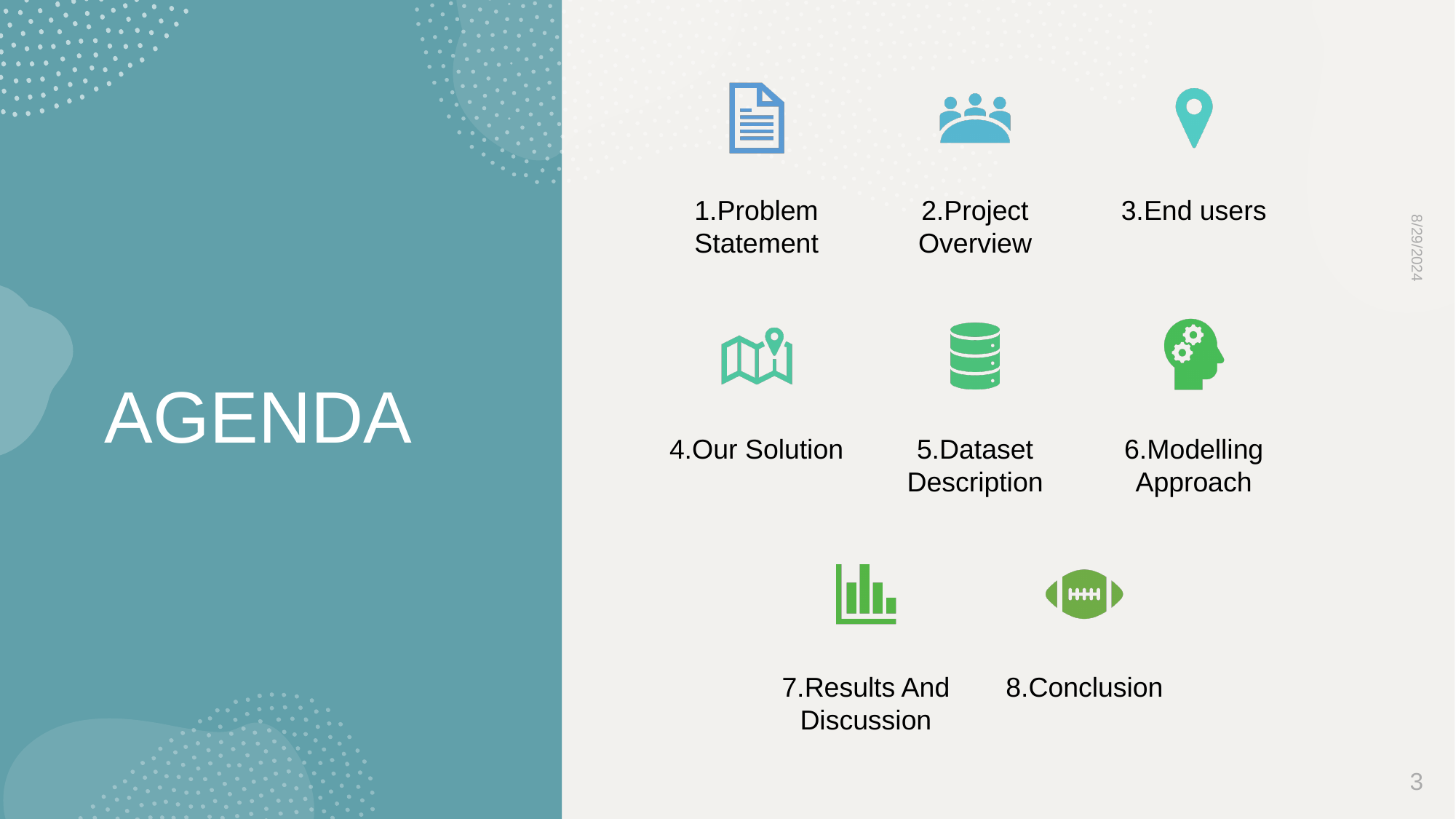

1.Problem Statement
2.Project Overview
3.End users
4.Our Solution
5.Dataset Description
6.Modelling Approach
7.Results And Discussion
8.Conclusion
# AGENDA
8/29/2024
3